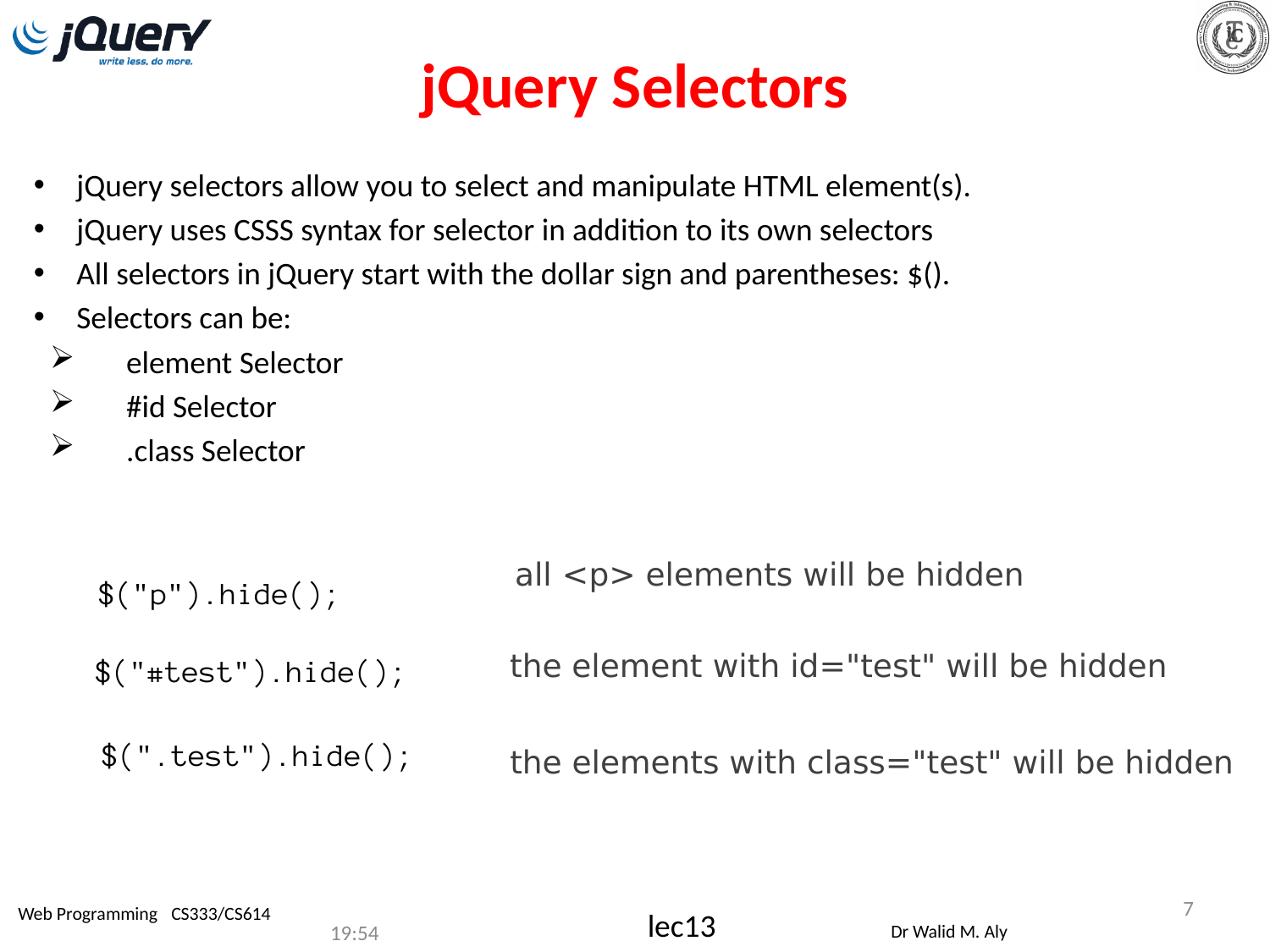

# jQuery Selectors
jQuery selectors allow you to select and manipulate HTML element(s).
jQuery uses CSSS syntax for selector in addition to its own selectors
All selectors in jQuery start with the dollar sign and parentheses: $().
Selectors can be:
element Selector
#id Selector
.class Selector

all <p> elements will be hidden
$("p").hide();
the element with id="test" will be hidden
 $("#test").hide();
    $(".test").hide();
the elements with class="test" will be hidden
7